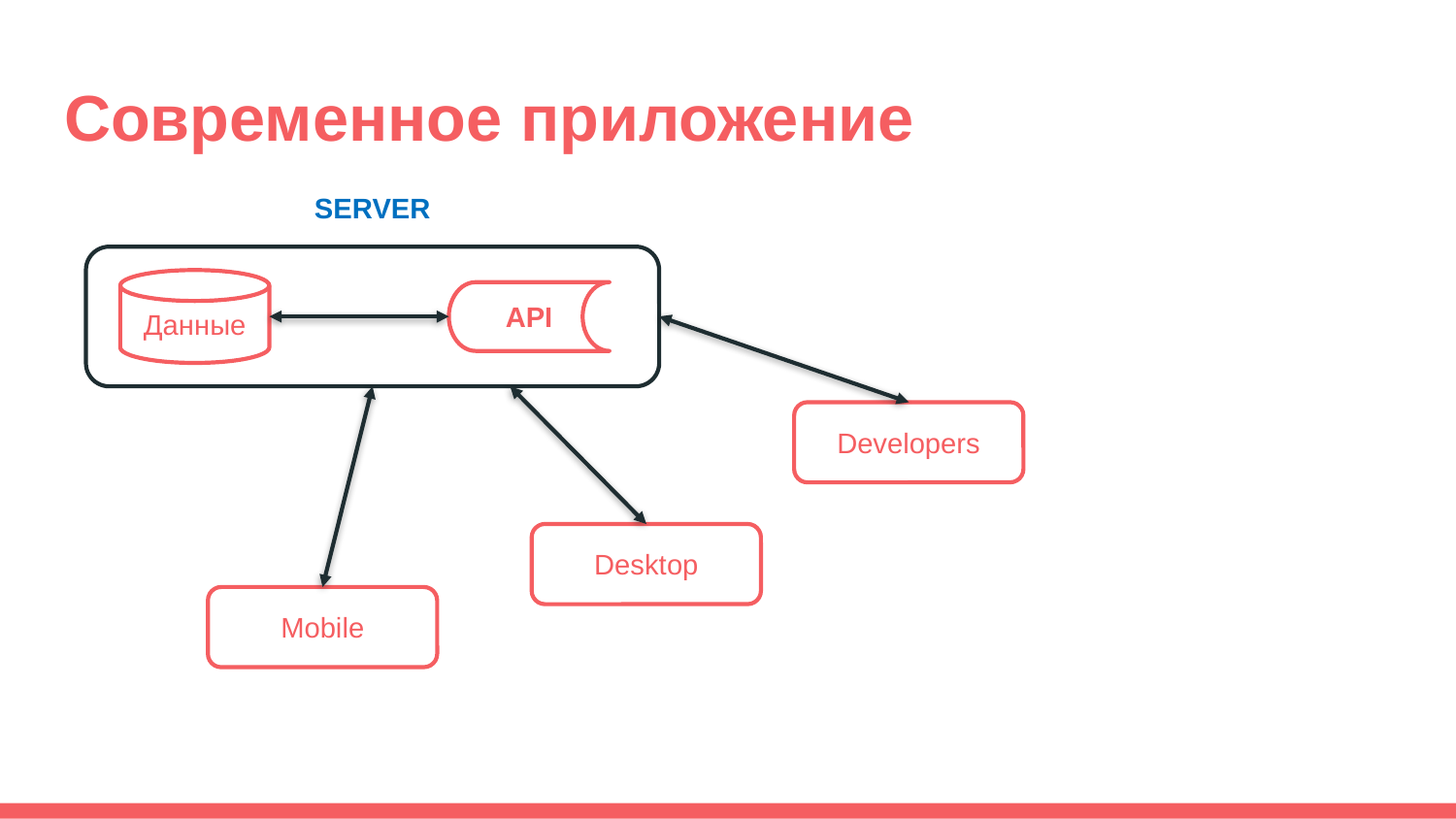

# Современное приложение
SERVER

Данные
API
Developers
Desktop
Mobile